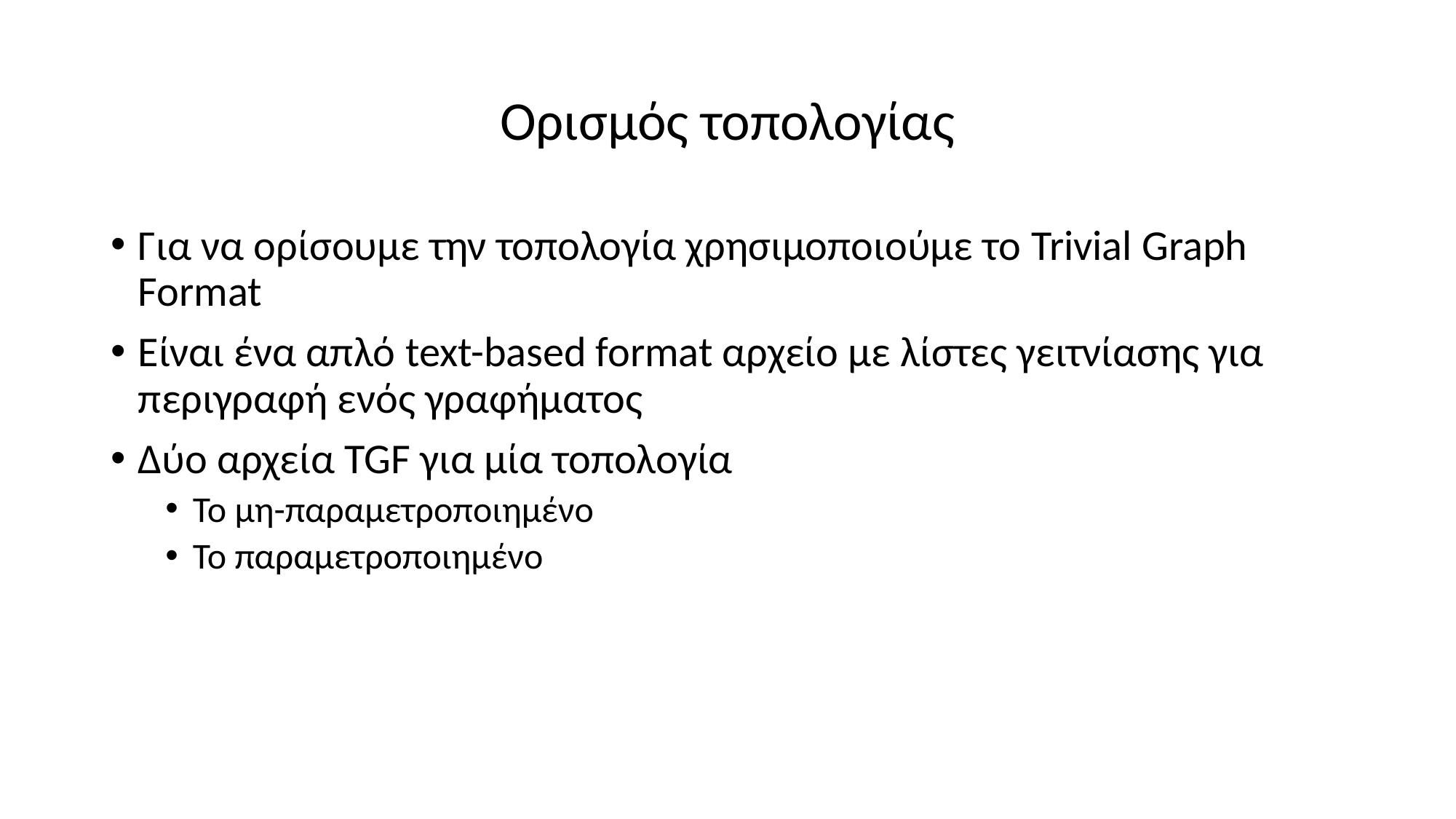

# Ορισμός τοπολογίας
Για να ορίσουμε την τοπολογία χρησιμοποιούμε το Trivial Graph Format
Είναι ένα απλό text-based format αρχείο με λίστες γειτνίασης για περιγραφή ενός γραφήματος
Δύο αρχεία TGF για μία τοπολογία
Το μη-παραμετροποιημένο
Το παραμετροποιημένο